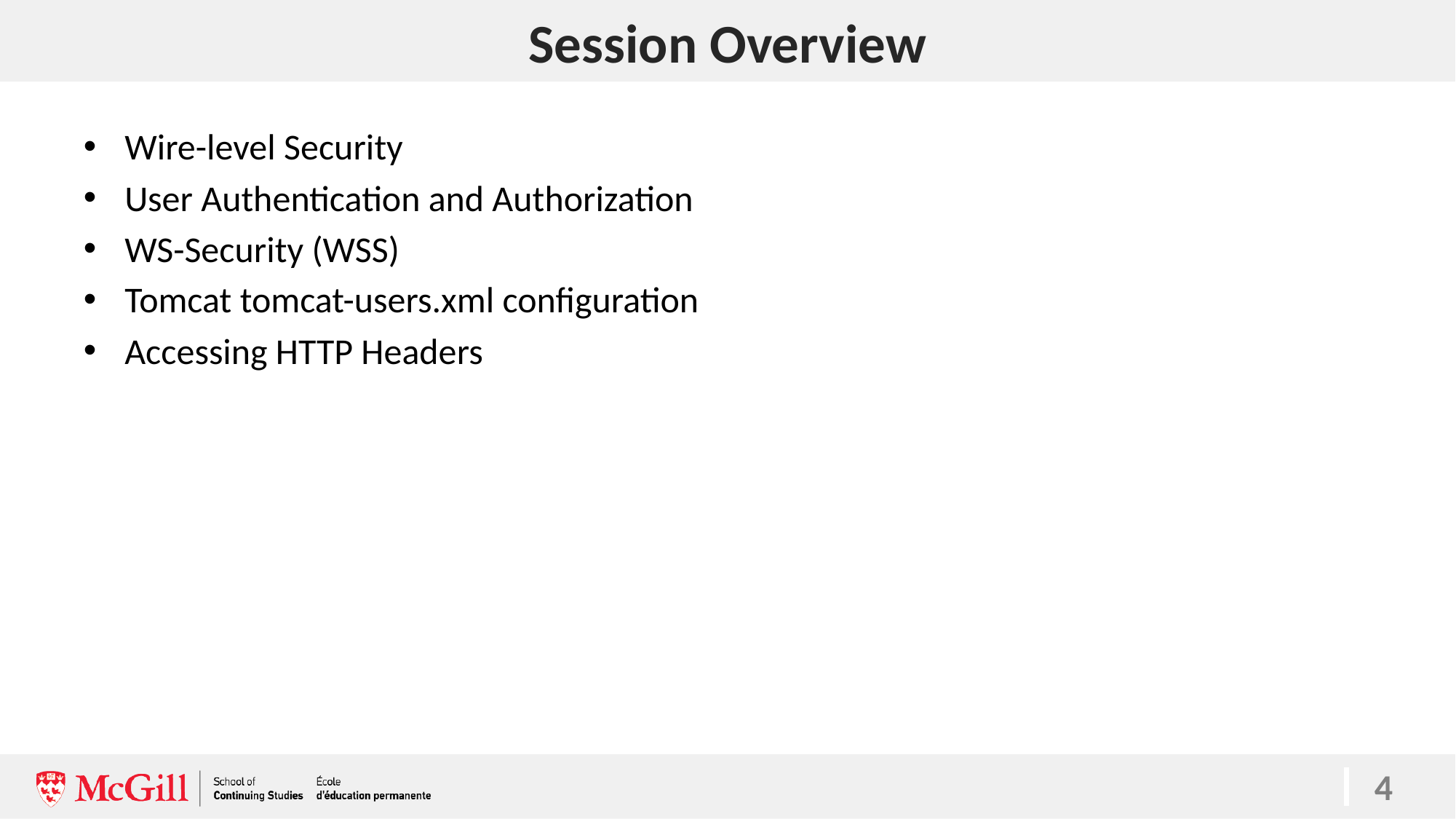

# Session Overview
Wire-level Security
User Authentication and Authorization
WS-Security (WSS)
Tomcat tomcat-users.xml configuration
Accessing HTTP Headers